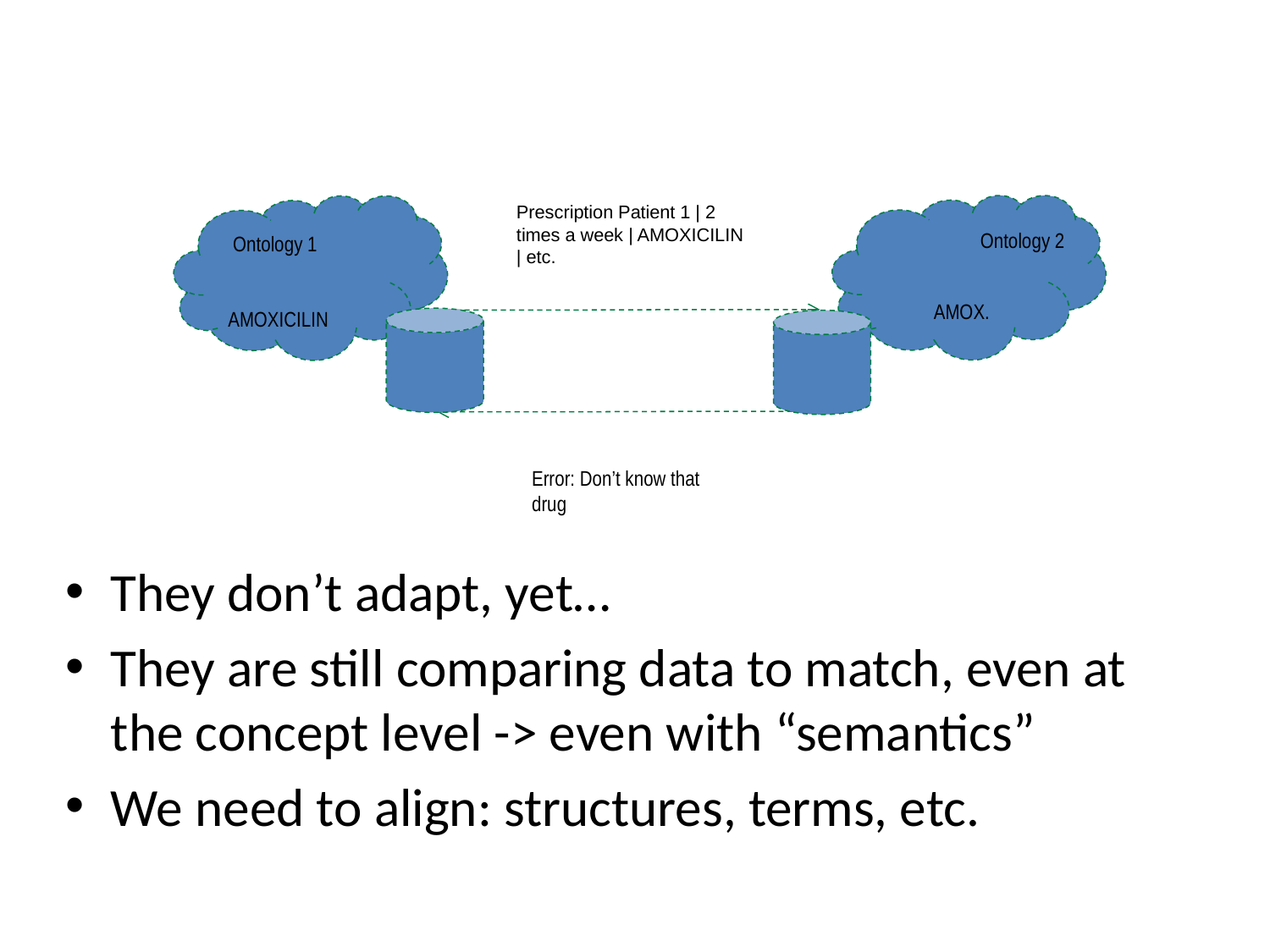

# What about machines?
Prescription Patient 1 | 2 times a week | AMOXICILIN | etc.

Ontology 2
Ontology 1
AMOX.
AMOXICILIN

Error: Don’t know that drug
They don’t adapt, yet…
They are still comparing data to match, even at the concept level -> even with “semantics”
We need to align: structures, terms, etc.